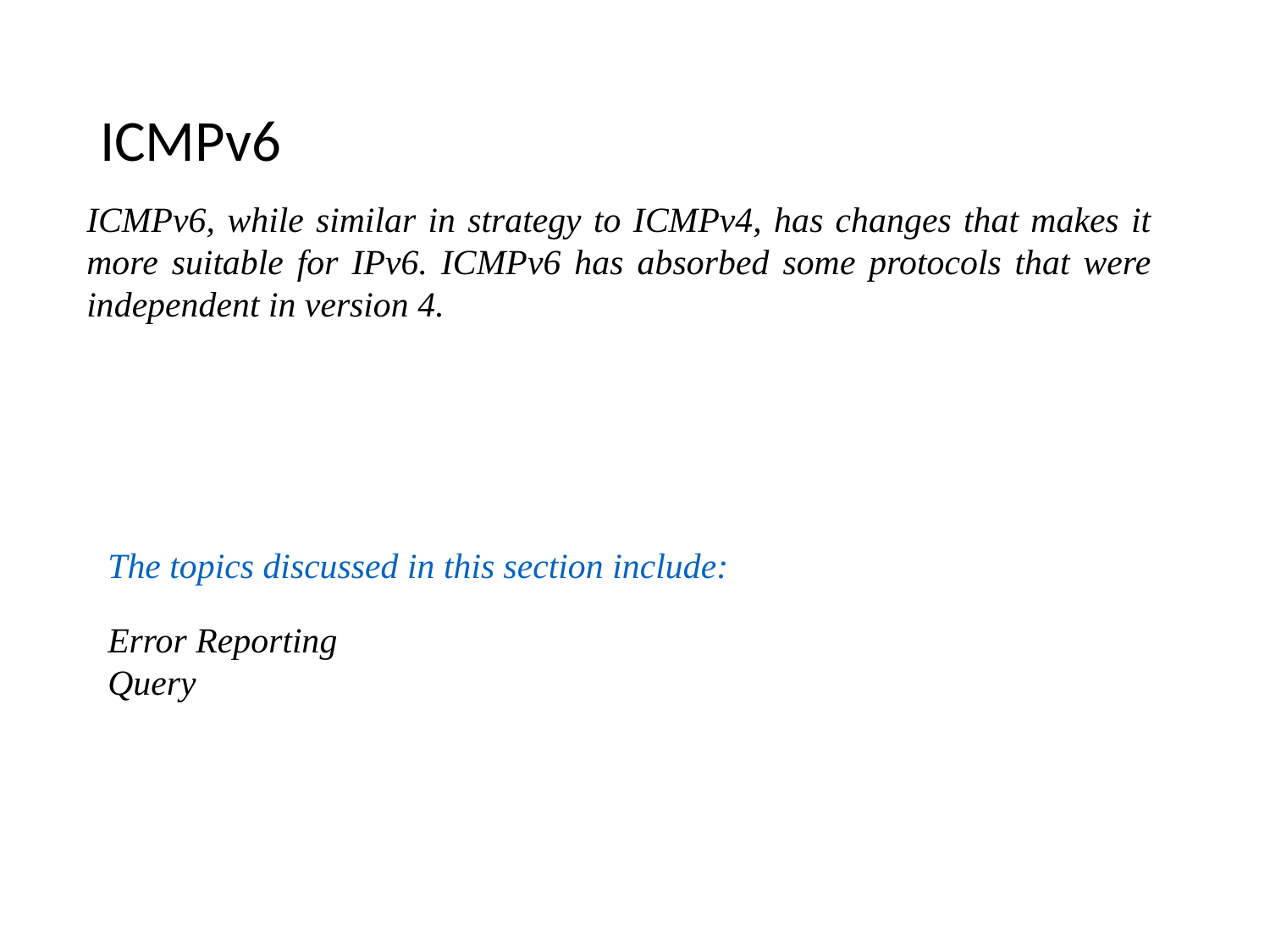

27.2   ICMPv6
# ICMPv6
ICMPv6, while similar in strategy to ICMPv4, has changes that makes it more suitable for IPv6. ICMPv6 has absorbed some protocols that were independent in version 4.
The topics discussed in this section include:
Error Reporting
Query